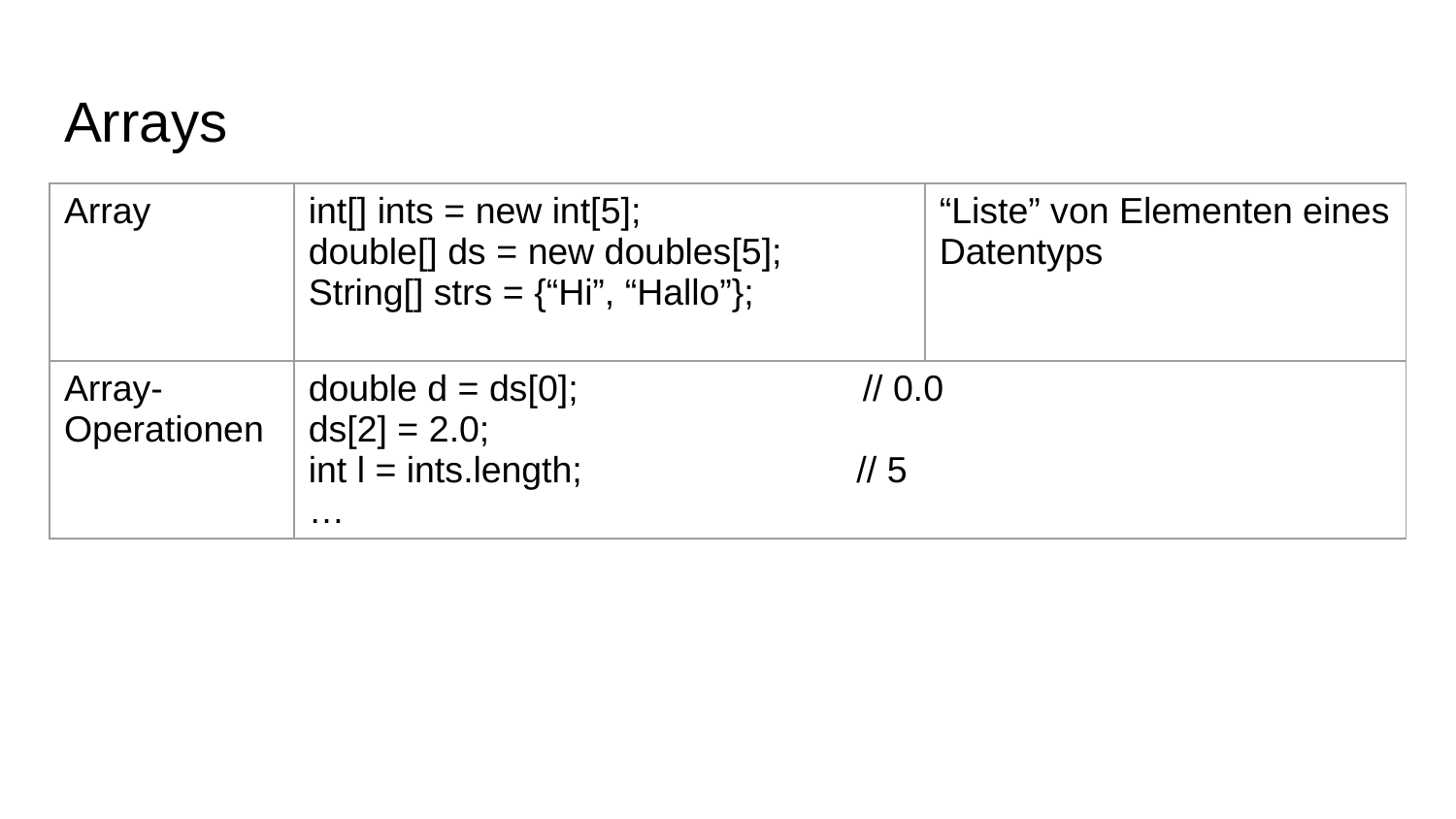

# Arrays
| Array | int[] ints = new int[5]; double[] ds = new doubles[5]; String[] strs = {“Hi”, “Hallo”}; | “Liste” von Elementen eines Datentyps |
| --- | --- | --- |
| Array-Operationen | double d = ds[0]; // 0.0 ds[2] = 2.0; int l = ints.length; // 5 … |  |